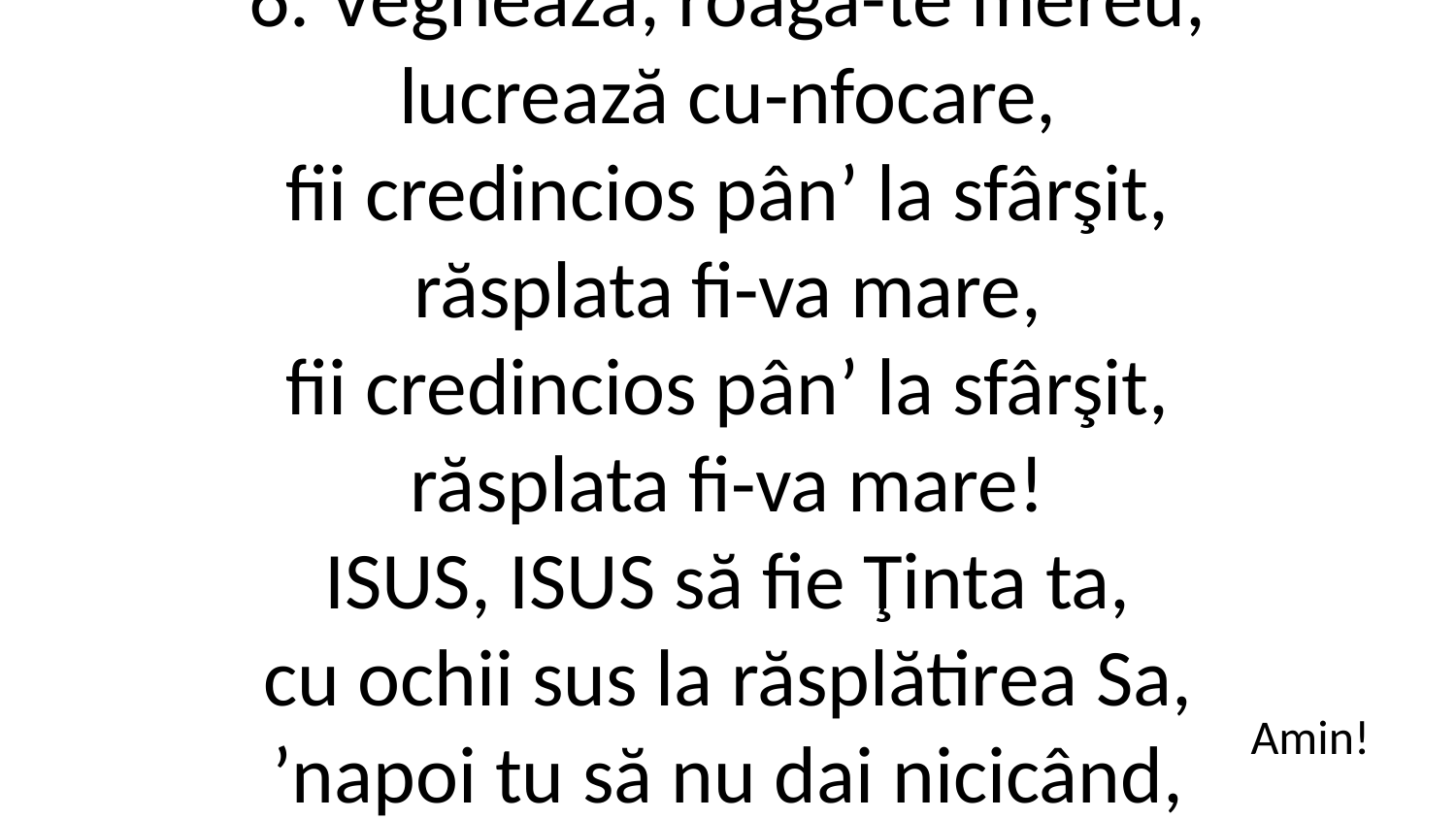

6. Veghează, roagă-te mereu,
lucrează cu-nfocare,
fii credincios pânʼ la sfârşit,
răsplata fi-va mare,
fii credincios pânʼ la sfârşit,
răsplata fi-va mare!
ISUS, ISUS să fie Ţinta ta,
cu ochii sus la răsplătirea Sa,
ʼnapoi tu să nu dai nicicând,
fii treaz şi luptă biruind!

Amin!